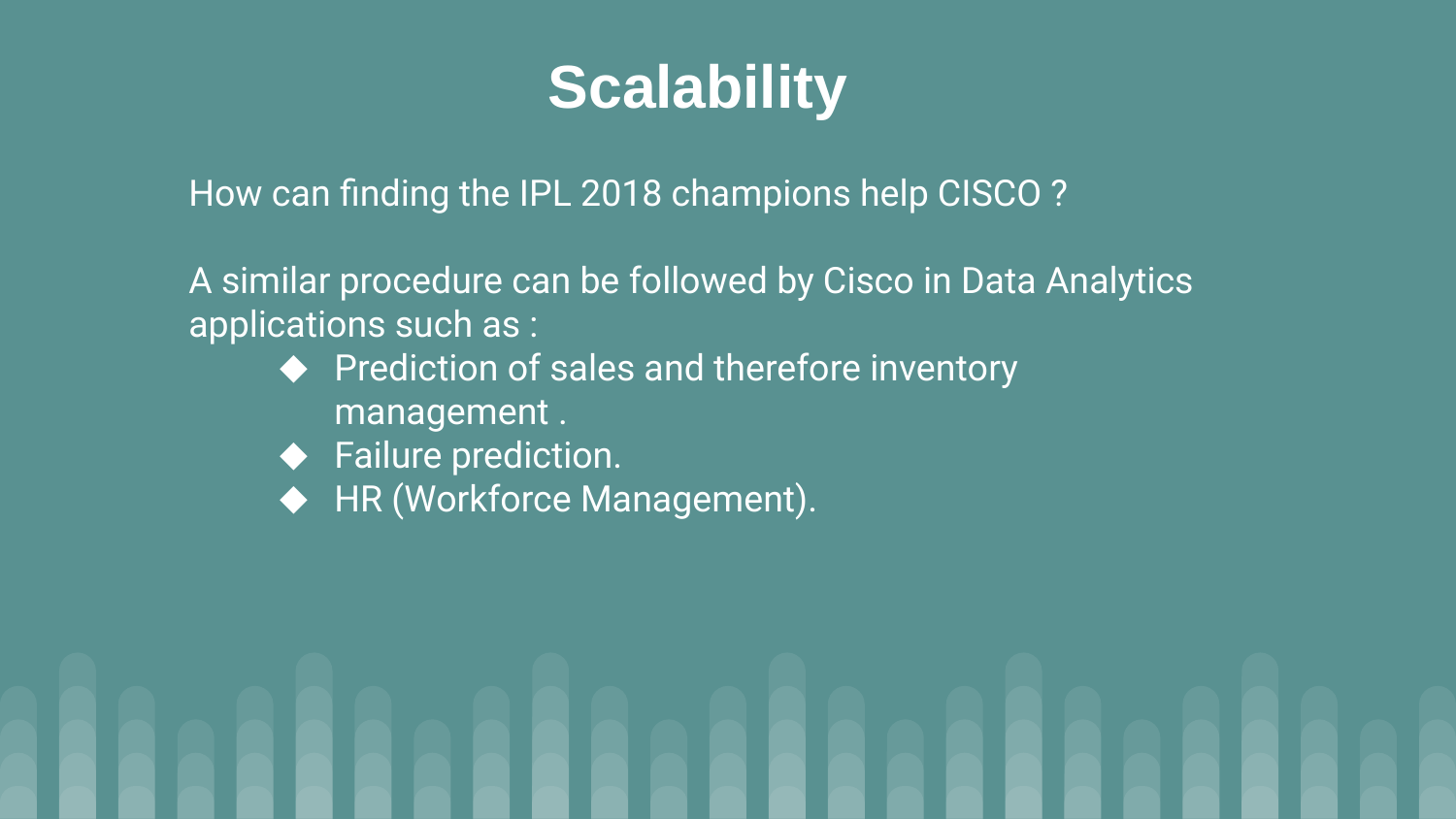

Scalability
How can finding the IPL 2018 champions help CISCO ?

A similar procedure can be followed by Cisco in Data Analytics applications such as :
Prediction of sales and therefore inventory management .
Failure prediction.
HR (Workforce Management).